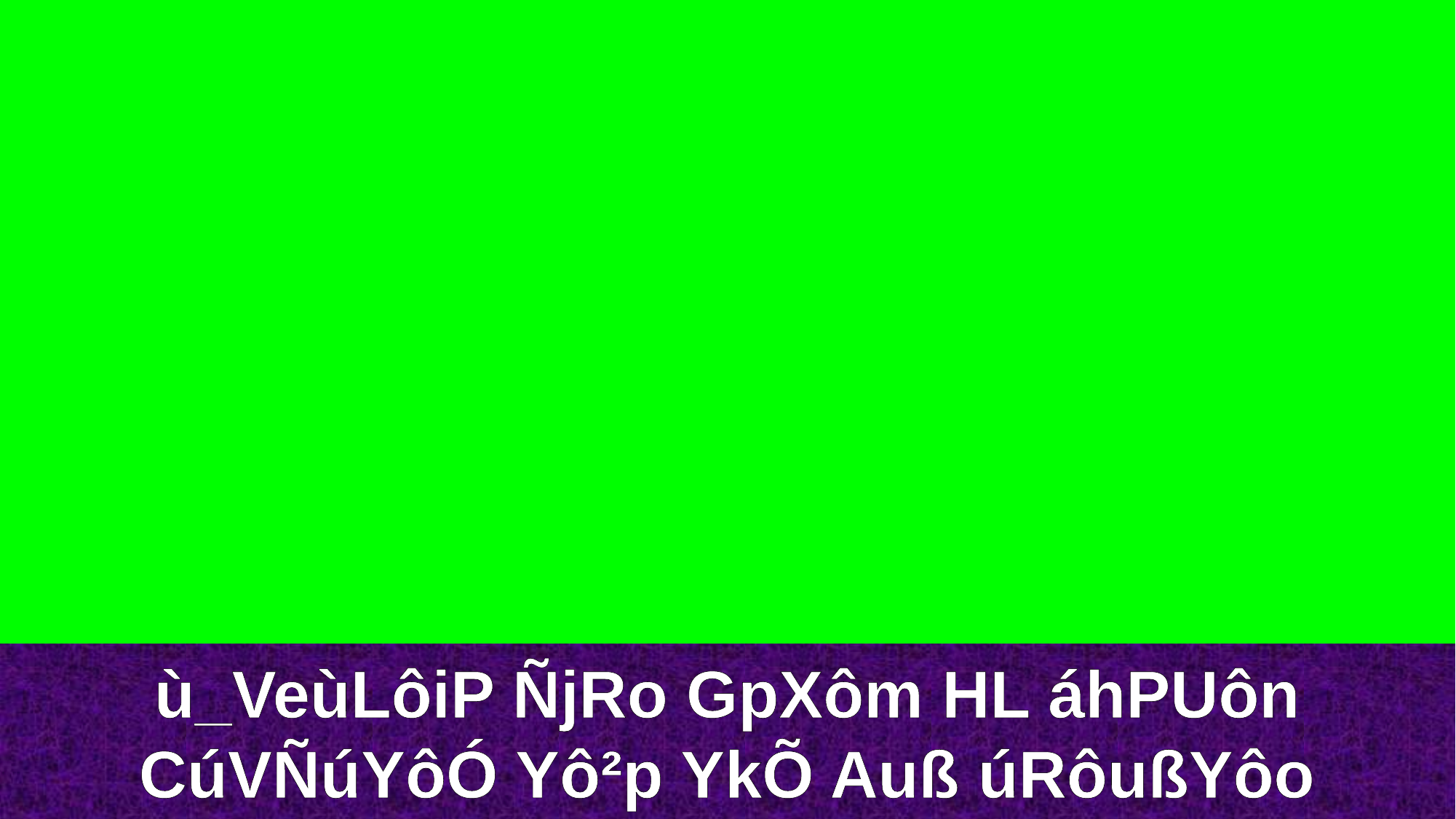

ù_VeùLôiP ÑjRo GpXôm HL áhPUôn
CúVÑúYôÓ Yô²p YkÕ Auß úRôußYôo